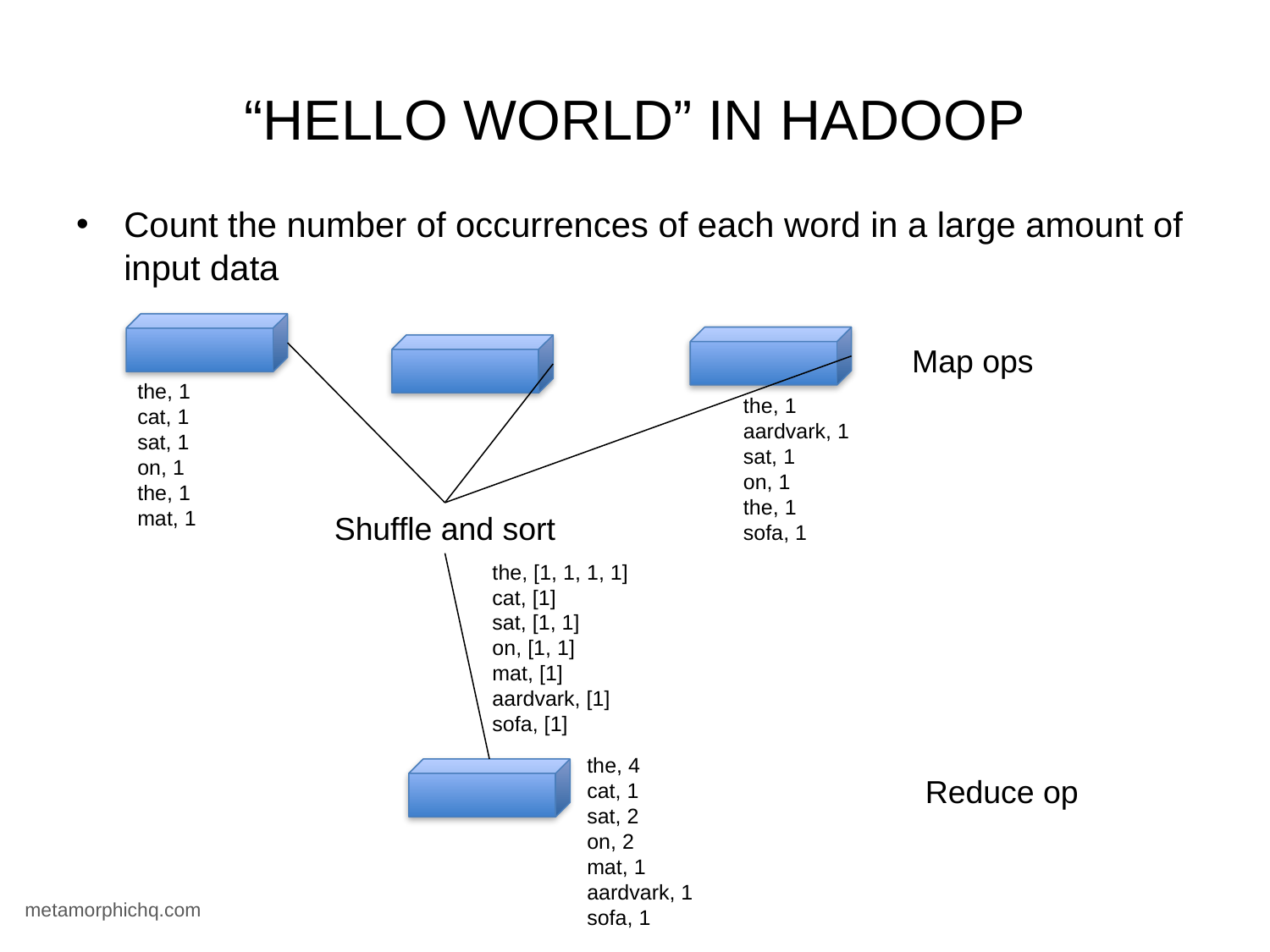

# “Hello World” in Hadoop
Count the number of occurrences of each word in a large amount of input data

Map ops
the, 1
cat, 1
sat, 1
on, 1
the, 1
mat, 1
the, 1
aardvark, 1
sat, 1
on, 1
the, 1
sofa, 1
Shuffle and sort
the, [1, 1, 1, 1]
cat, [1]
sat, [1, 1]
on, [1, 1]
mat, [1]
aardvark, [1]
sofa, [1]
the, 4
cat, 1
sat, 2
on, 2
mat, 1
aardvark, 1
sofa, 1

Reduce op
metamorphichq.com